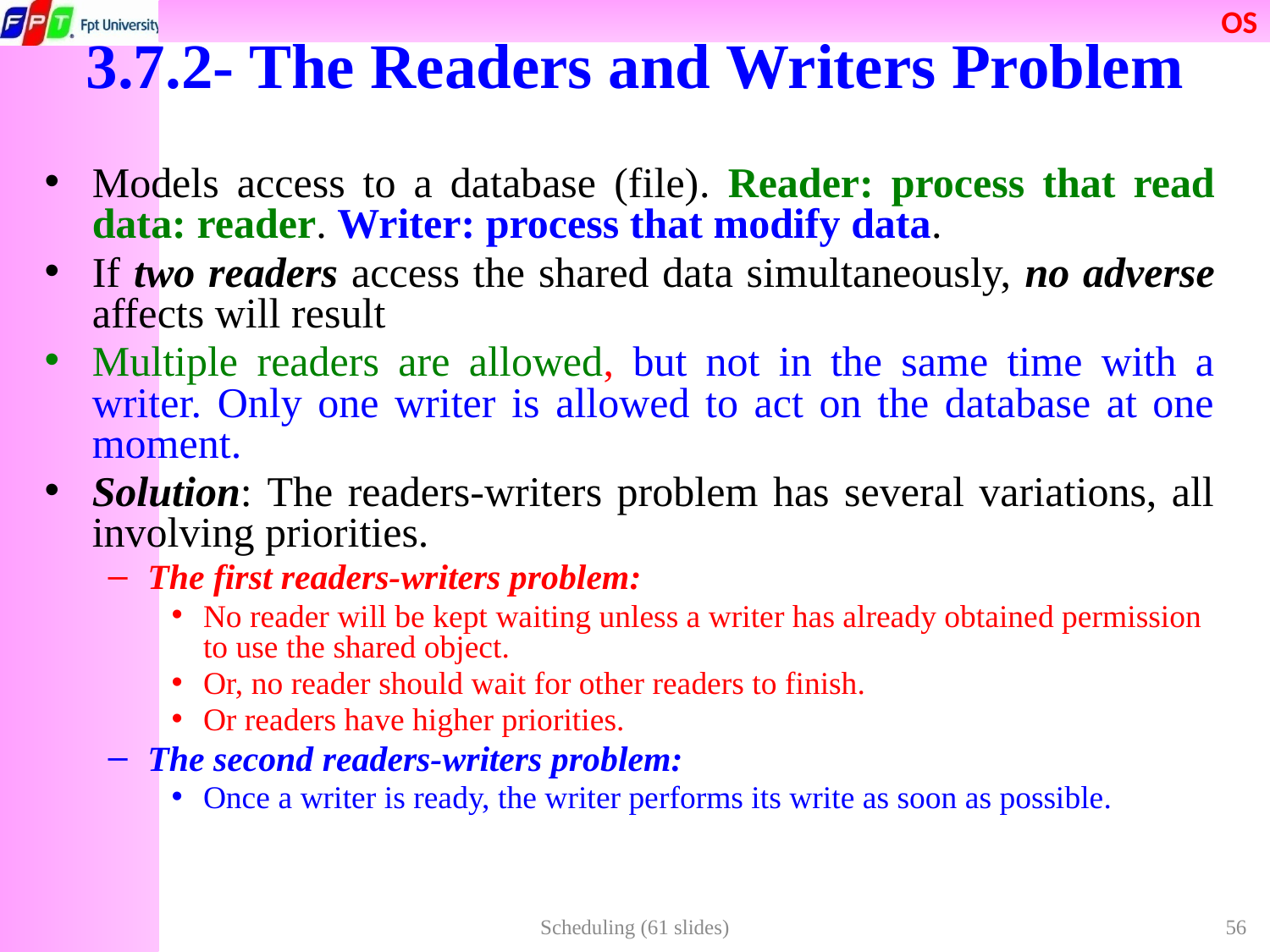

# 3.7.2- The Readers and Writers Problem
Models access to a database (file)‏. Reader: process that read data: reader. Writer: process that modify data.
If two readers access the shared data simultaneously, no adverse affects will result
Multiple readers are allowed, but not in the same time with a writer. Only one writer is allowed to act on the database at one moment.
Solution: The readers-writers problem has several variations, all involving priorities.
The first readers-writers problem:
No reader will be kept waiting unless a writer has already obtained permission to use the shared object.
Or, no reader should wait for other readers to finish.
Or readers have higher priorities.
The second readers-writers problem:
Once a writer is ready, the writer performs its write as soon as possible.
Scheduling (61 slides)
56